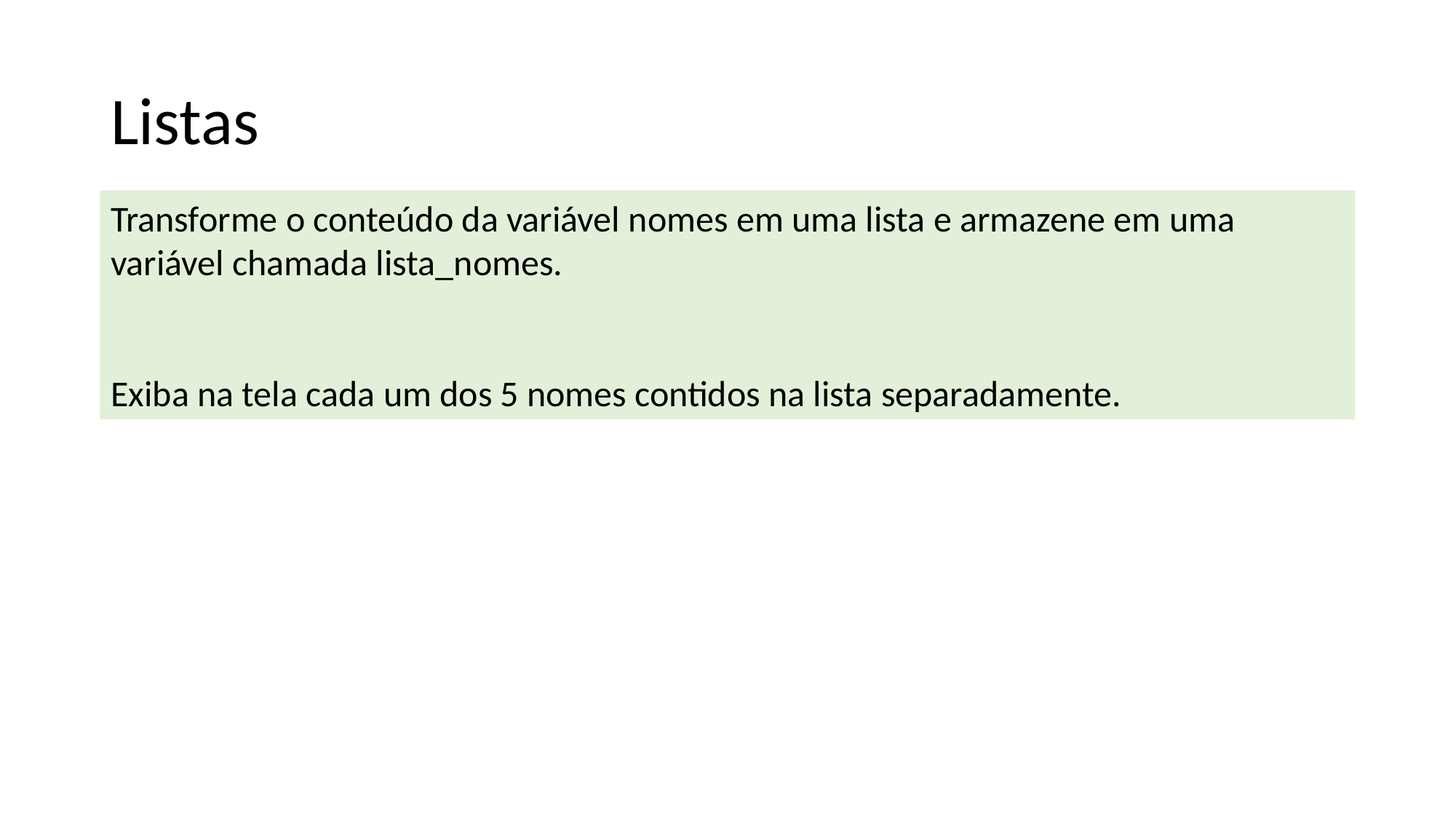

# Listas
Transforme o conteúdo da variável nomes em uma lista e armazene em uma variável chamada lista_nomes.

Exiba na tela cada um dos 5 nomes contidos na lista separadamente.